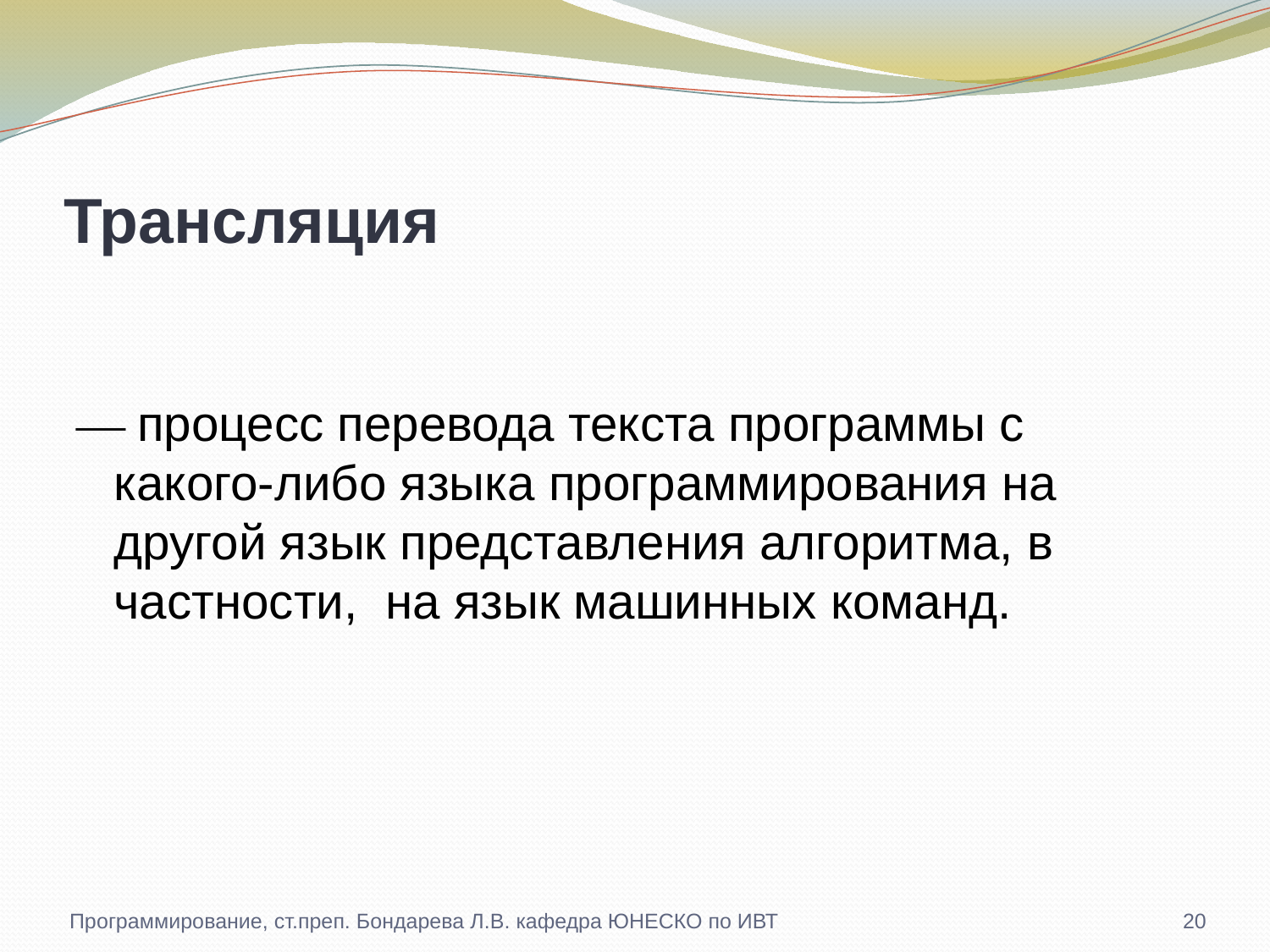

# Трансляция

— процесс перевода текста программы с какого-либо языка программирования на другой язык представления алгоритма, в частности,  на язык машинных команд.
Программирование, ст.преп. Бондарева Л.В. кафедра ЮНЕСКО по ИВТ
20